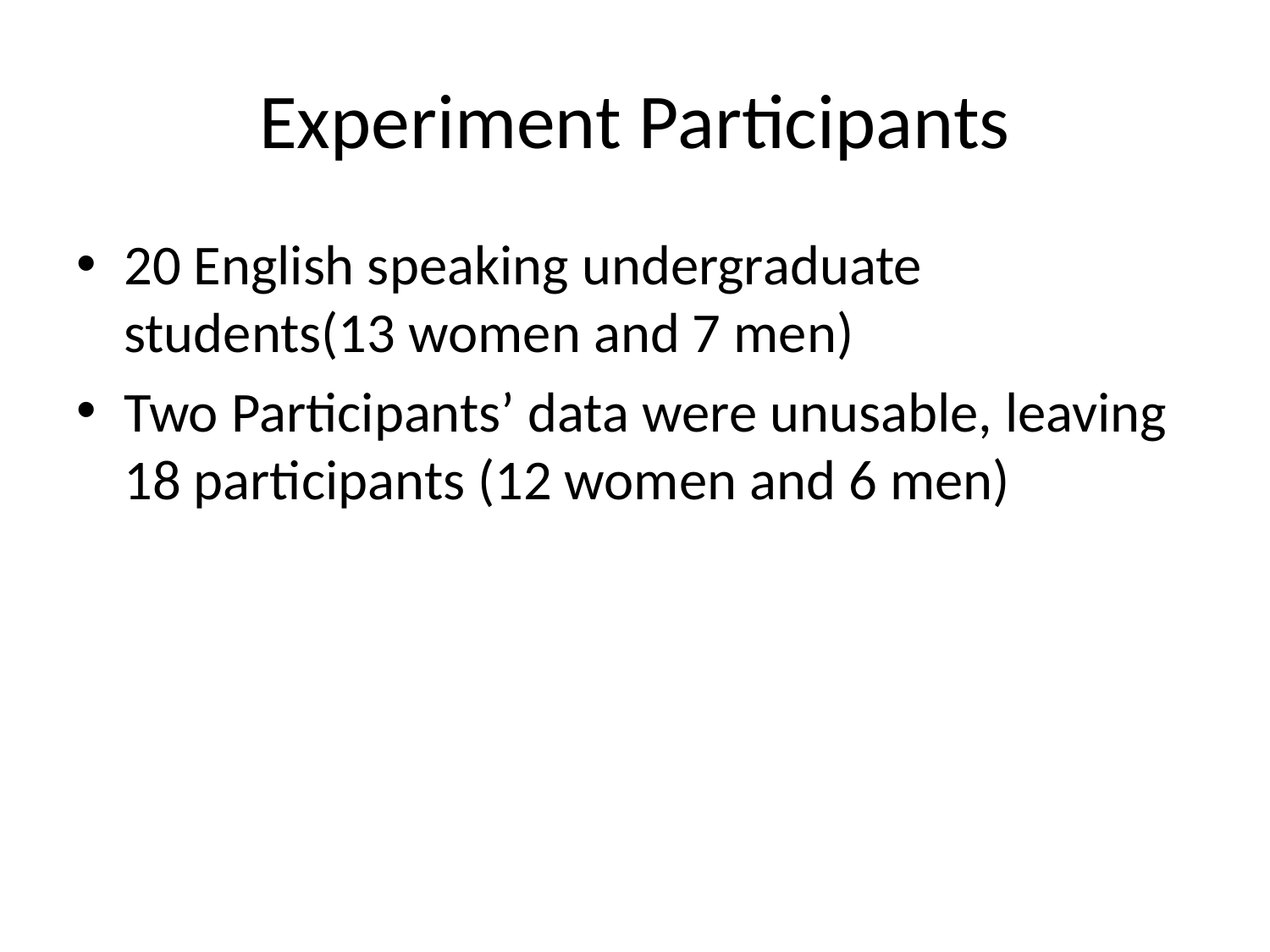

# Experiment Participants
20 English speaking undergraduate students(13 women and 7 men)
Two Participants’ data were unusable, leaving 18 participants (12 women and 6 men)